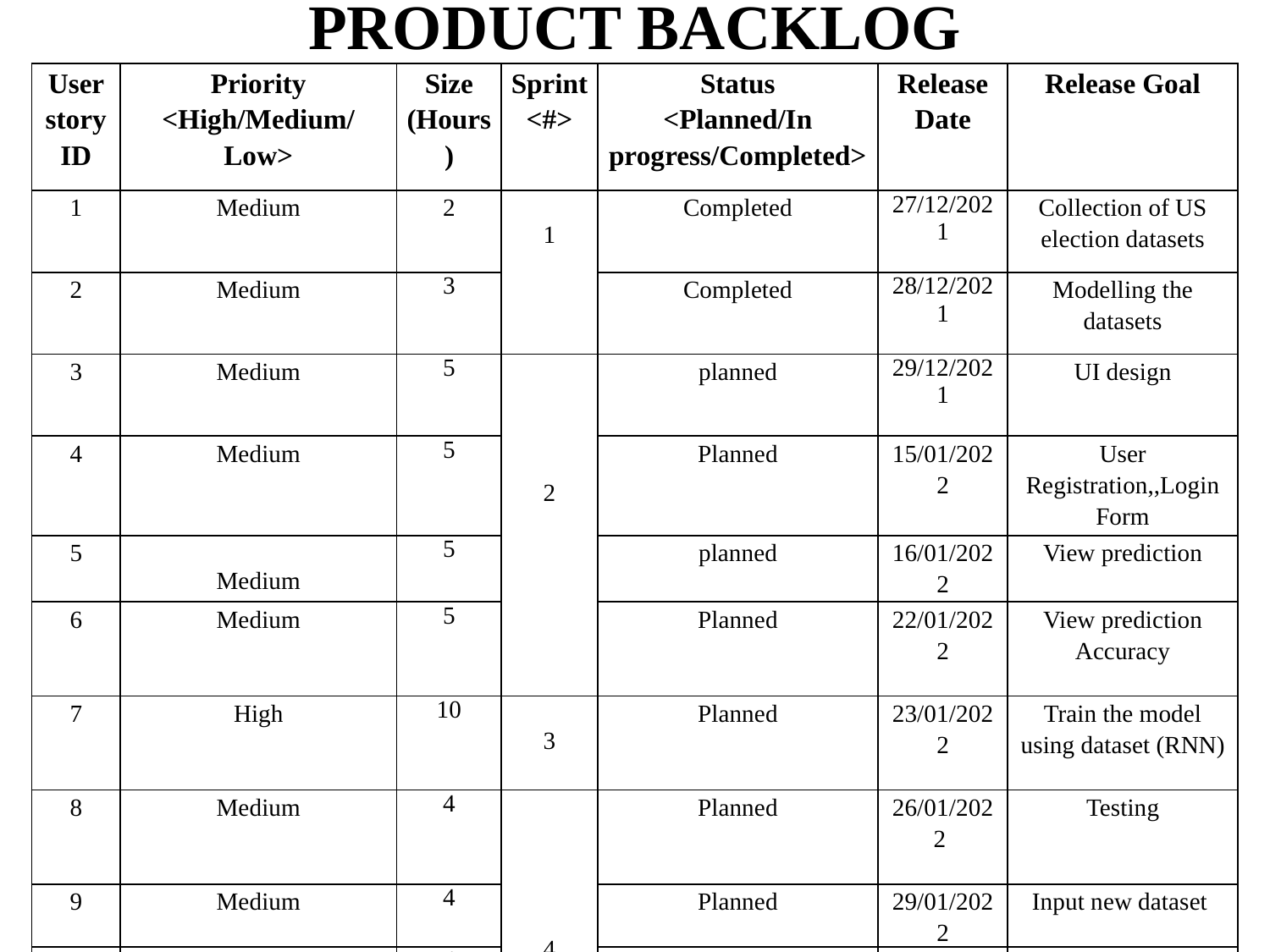

# PRODUCT BACKLOG
| User story ID | Priority <High/Medium/Low> | Size (Hours) | Sprint <#> | Status <Planned/In progress/Completed> | Release Date | Release Goal |
| --- | --- | --- | --- | --- | --- | --- |
| 1 | Medium | 2 | 1 | Completed | 27/12/2021 | Collection of US election datasets |
| 2 | Medium | 3 |  | Completed | 28/12/2021 | Modelling the datasets |
| 3 | Medium | 5 | 2 | planned | 29/12/2021 | UI design |
| 4 | Medium | 5 |  | Planned | 15/01/2022 | User Registration,,Login Form |
| 5 | Medium | 5 |  | planned | 16/01/2022 | View prediction |
| 6 | Medium | 5 |  | Planned | 22/01/2022 | View prediction Accuracy |
| 7 | High | 10 | 3 | Planned | 23/01/2022 | Train the model using dataset (RNN) |
| 8 | Medium | 4 | 4 | Planned | 26/01/2022 | Testing |
| 9 | Medium | 4 |  | Planned | 29/01/2022 | Input new dataset |
| 10 | Medium | 4 |  | Planned | 05/02/2022 | Generate Result |
| 11 | Medium | 3 |  | Planned | 12/02/2022 | Print Accuracy |